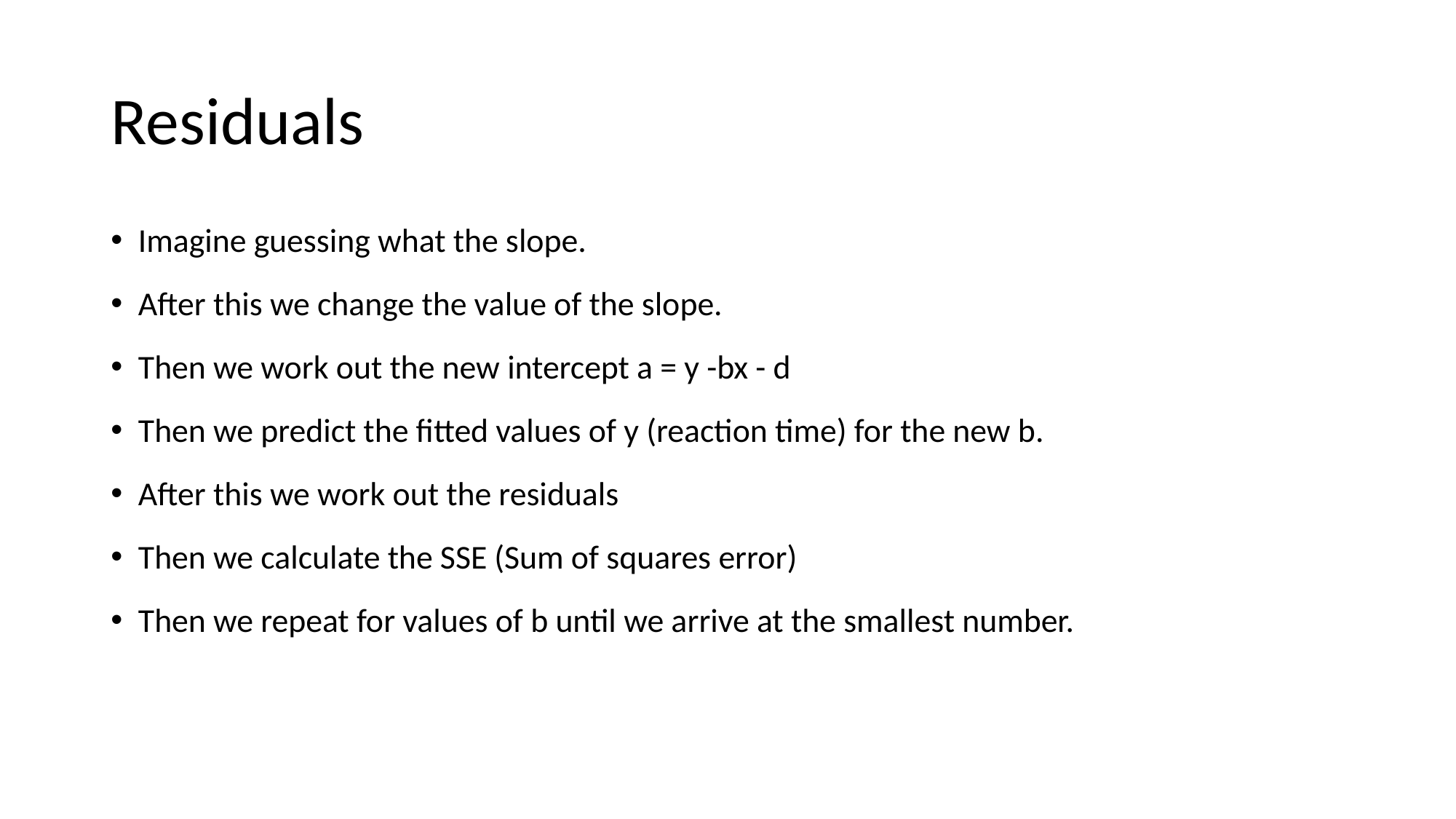

# Residuals
Imagine guessing what the slope.
After this we change the value of the slope.
Then we work out the new intercept a = y -bx - d
Then we predict the fitted values of y (reaction time) for the new b.
After this we work out the residuals
Then we calculate the SSE (Sum of squares error)
Then we repeat for values of b until we arrive at the smallest number.